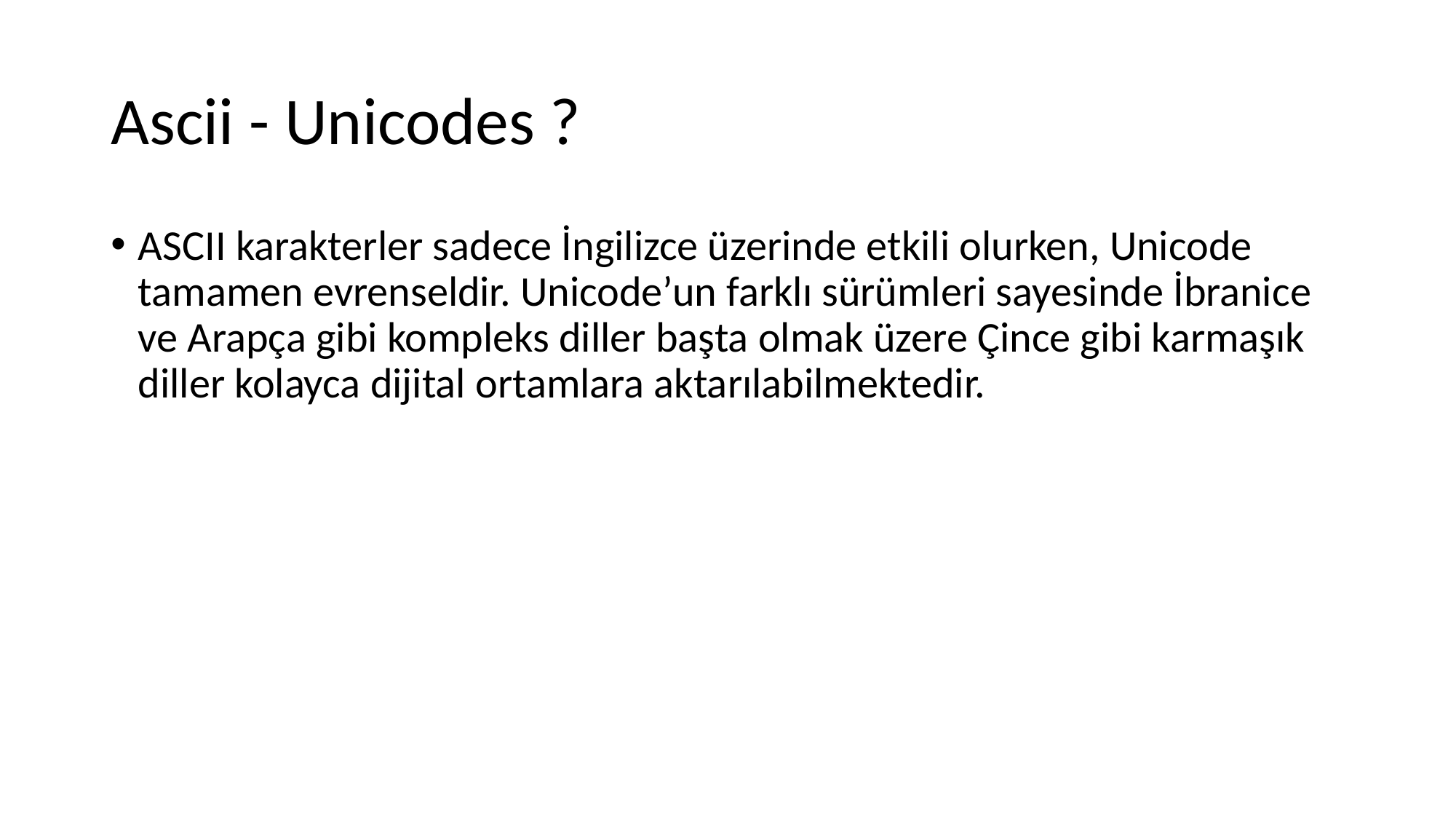

# Ascii - Unicodes ?
ASCII karakterler sadece İngilizce üzerinde etkili olurken, Unicode tamamen evrenseldir. Unicode’un farklı sürümleri sayesinde İbranice ve Arapça gibi kompleks diller başta olmak üzere Çince gibi karmaşık diller kolayca dijital ortamlara aktarılabilmektedir.